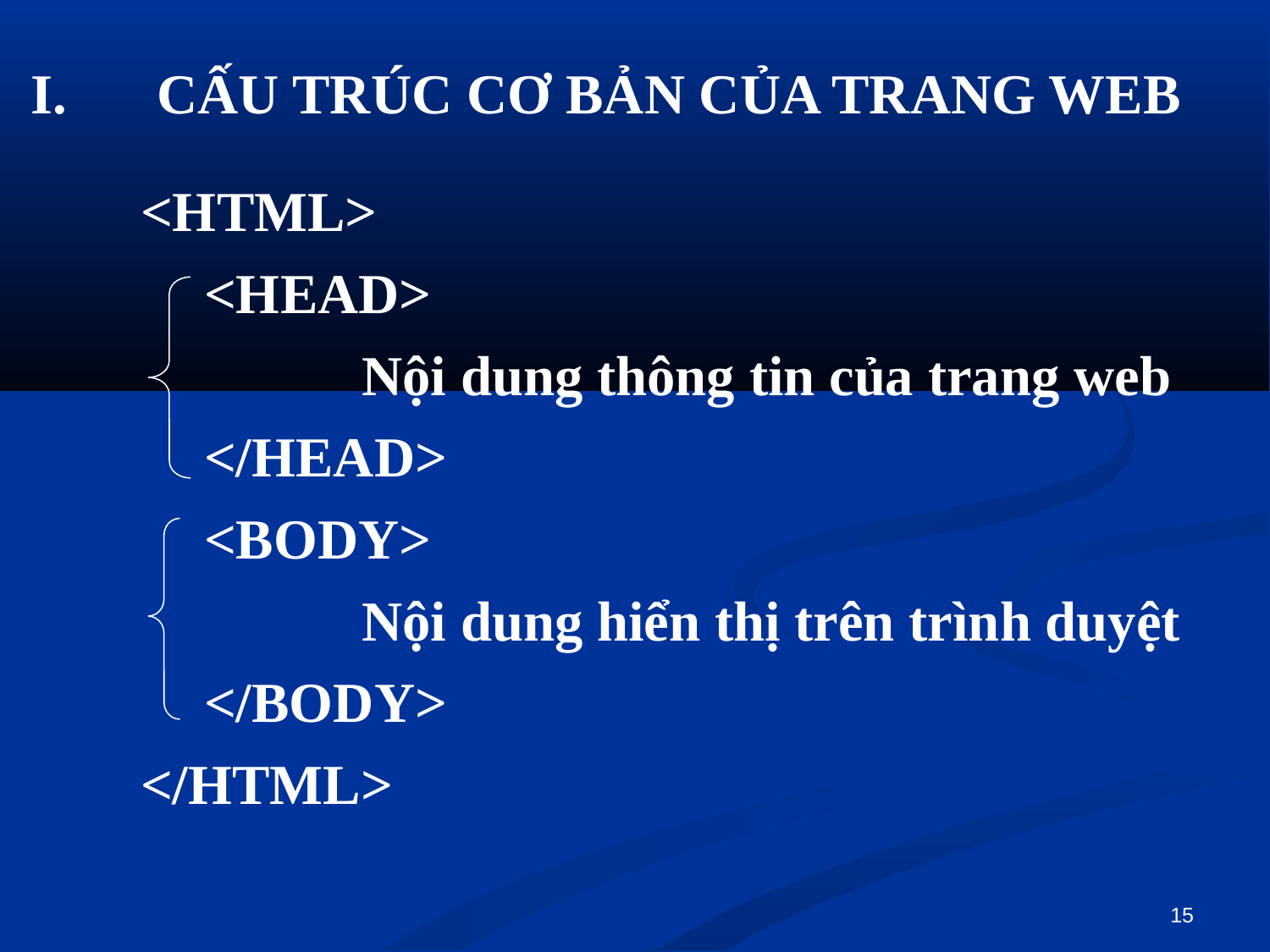

CẤU TRÚC CƠ BẢN CỦA TRANG WEB
<HTML>
<HEAD>
		Nội dung thông tin của trang web
</HEAD>
<BODY>
		Nội dung hiển thị trên trình duyệt
</BODY>
</HTML>

15